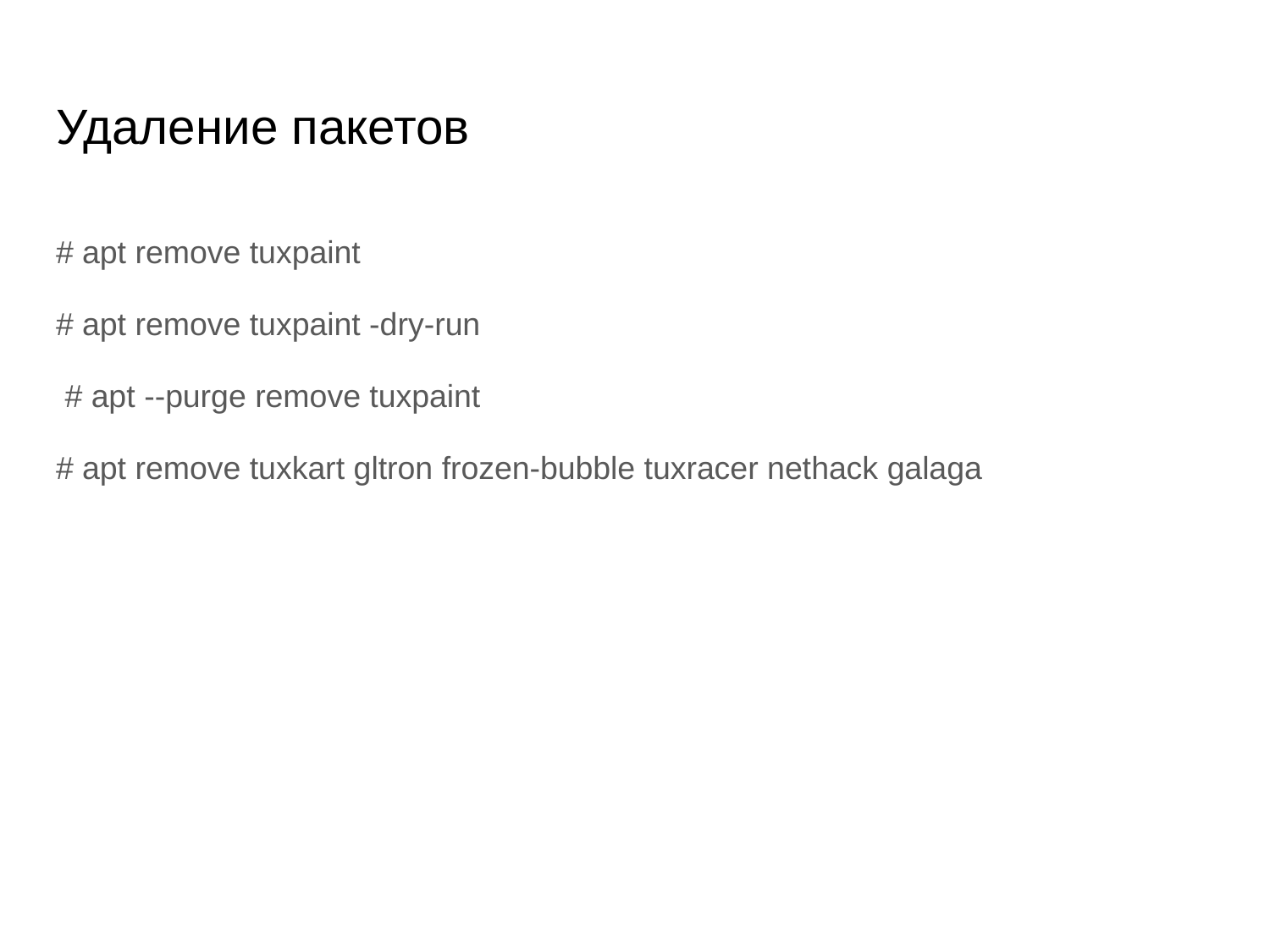

# Удаление пакетов
# apt remove tuxpaint
# apt remove tuxpaint -dry-run
 # apt --purge remove tuxpaint
# apt remove tuxkart gltron frozen-bubble tuxracer nethack galaga